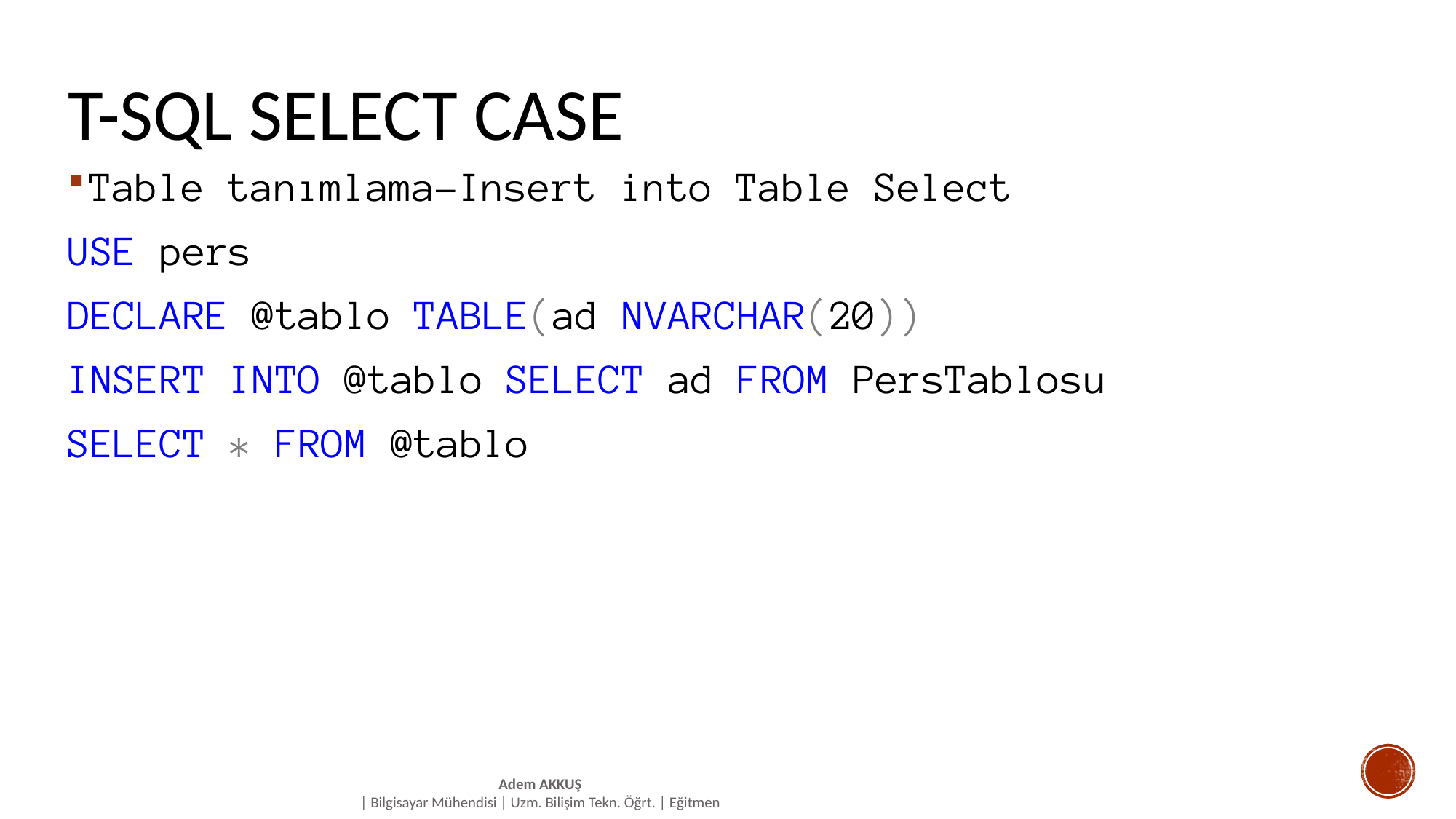

# T-SQL SELECT CASE
Table tanımlama-Insert into Table Select
USE pers
DECLARE @tablo TABLE(ad NVARCHAR(20))
INSERT INTO @tablo SELECT ad FROM PersTablosu
SELECT * FROM @tablo
Adem AKKUŞ
| Bilgisayar Mühendisi | Uzm. Bilişim Tekn. Öğrt. | Eğitmen